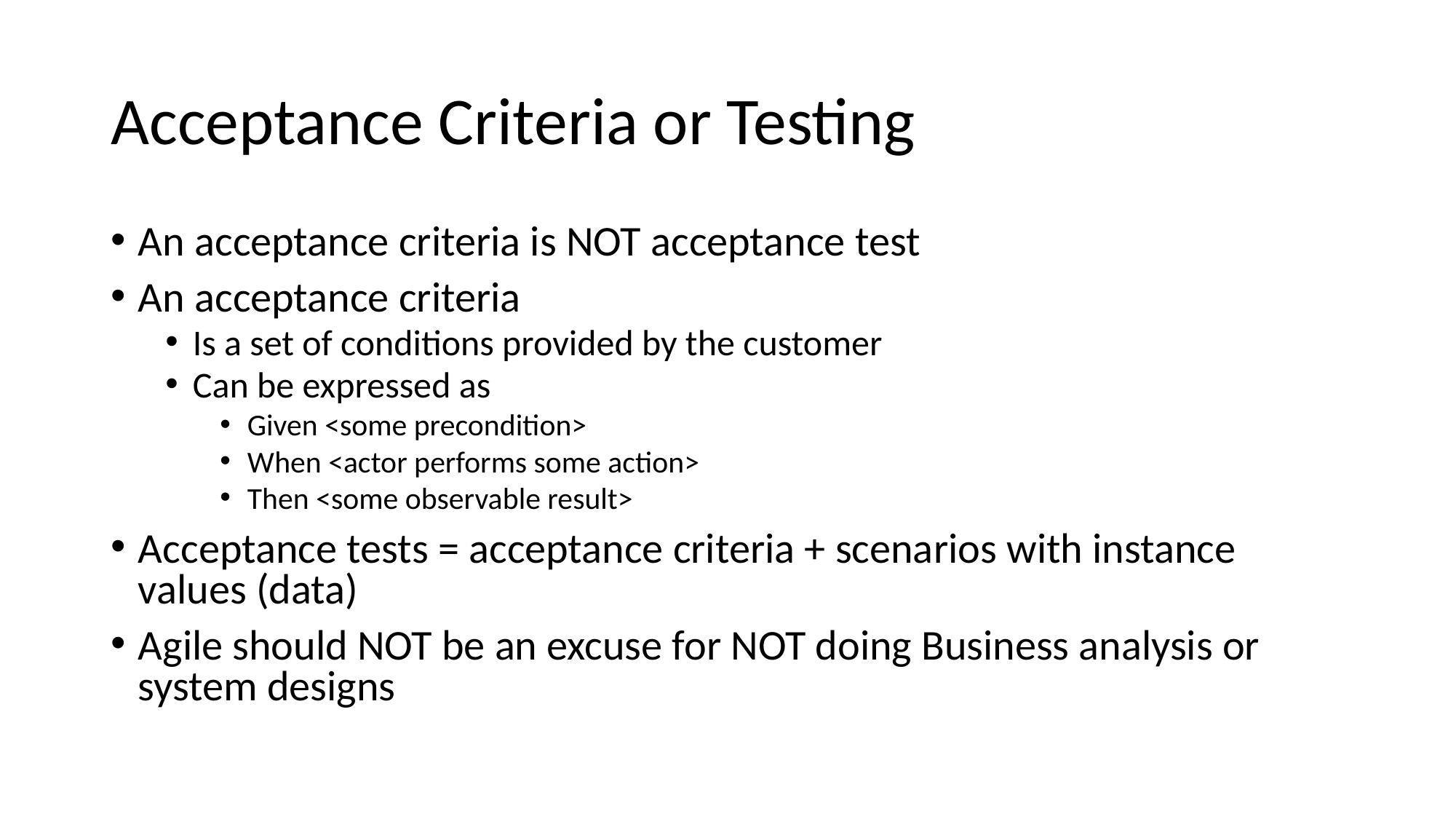

# Acceptance Criteria or Testing
An acceptance criteria is NOT acceptance test
An acceptance criteria
Is a set of conditions provided by the customer
Can be expressed as
Given <some precondition>
When <actor performs some action>
Then <some observable result>
Acceptance tests = acceptance criteria + scenarios with instance values (data)
Agile should NOT be an excuse for NOT doing Business analysis or system designs